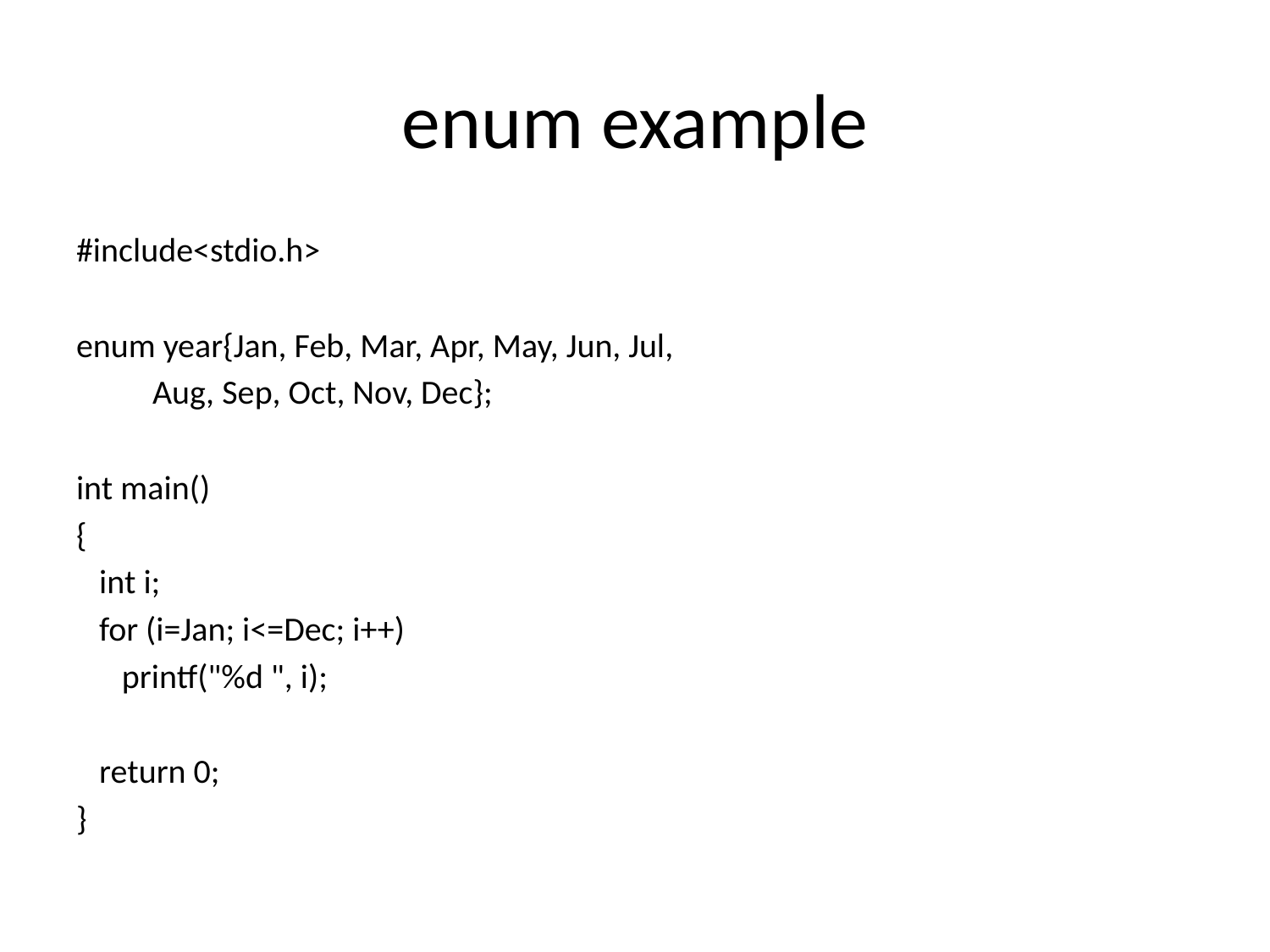

# enum example
#include<stdio.h>

enum year{Jan, Feb, Mar, Apr, May, Jun, Jul,
          Aug, Sep, Oct, Nov, Dec};

int main()
{
   int i;
   for (i=Jan; i<=Dec; i++)
      printf("%d ", i);

   return 0;
}